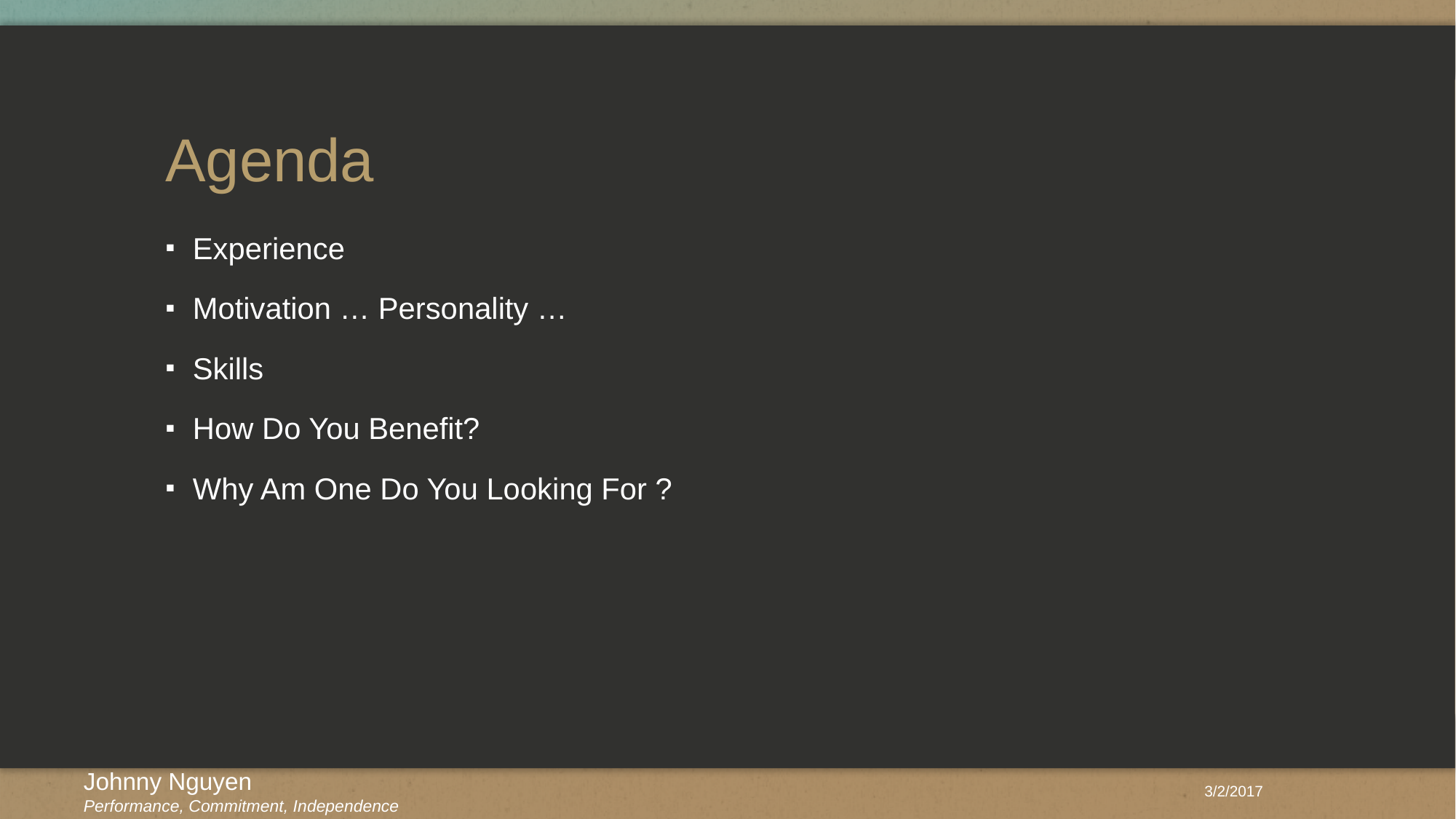

# Agenda
Experience
Motivation … Personality …
Skills
How Do You Benefit?
Why Am One Do You Looking For ?

Johnny Nguyen
Performance, Commitment, Independence
3/2/2017